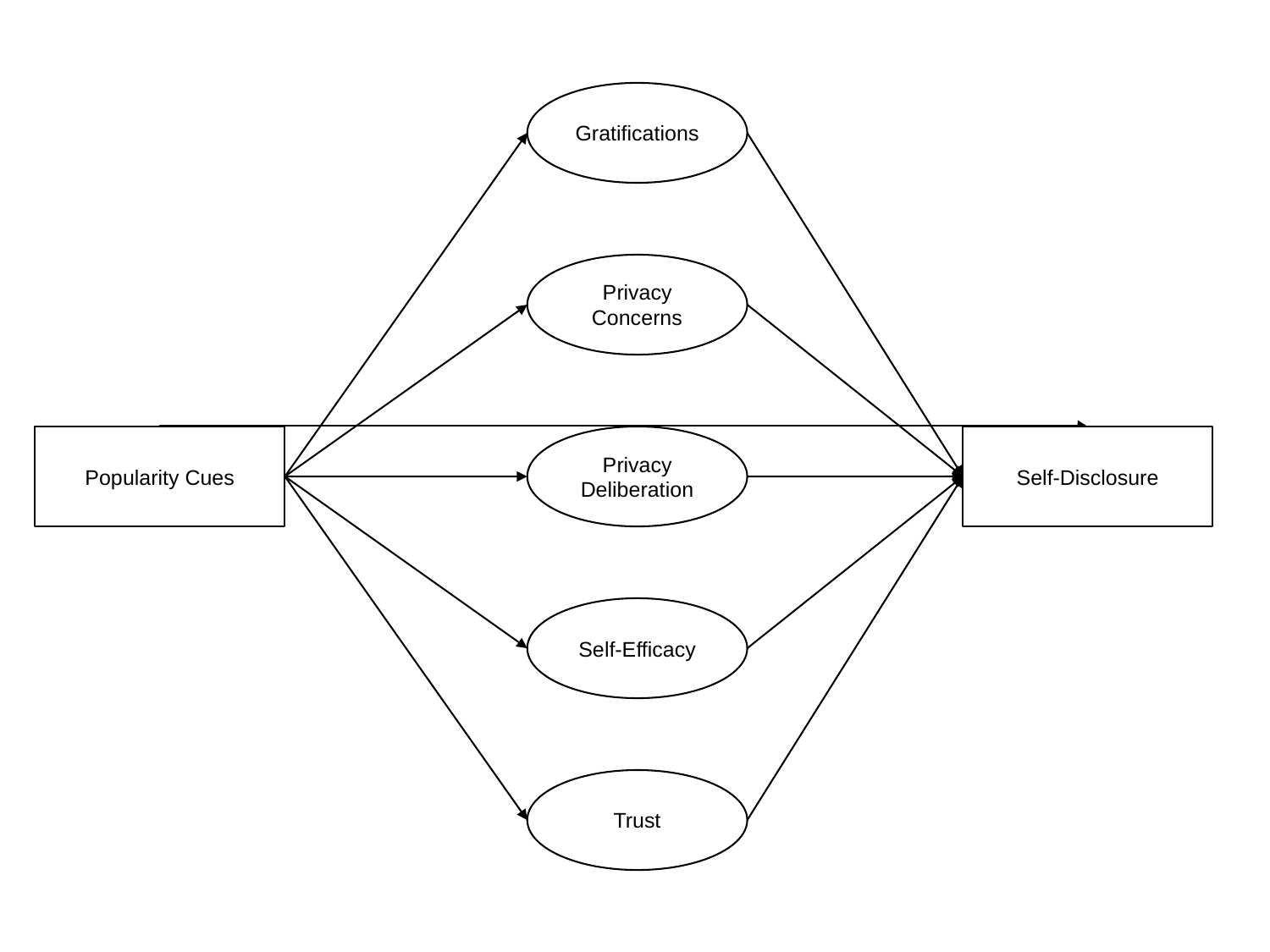

Gratifications
Privacy Concerns
Popularity Cues
Privacy Deliberation
Self-Disclosure
Self-Efficacy
Trust
H5